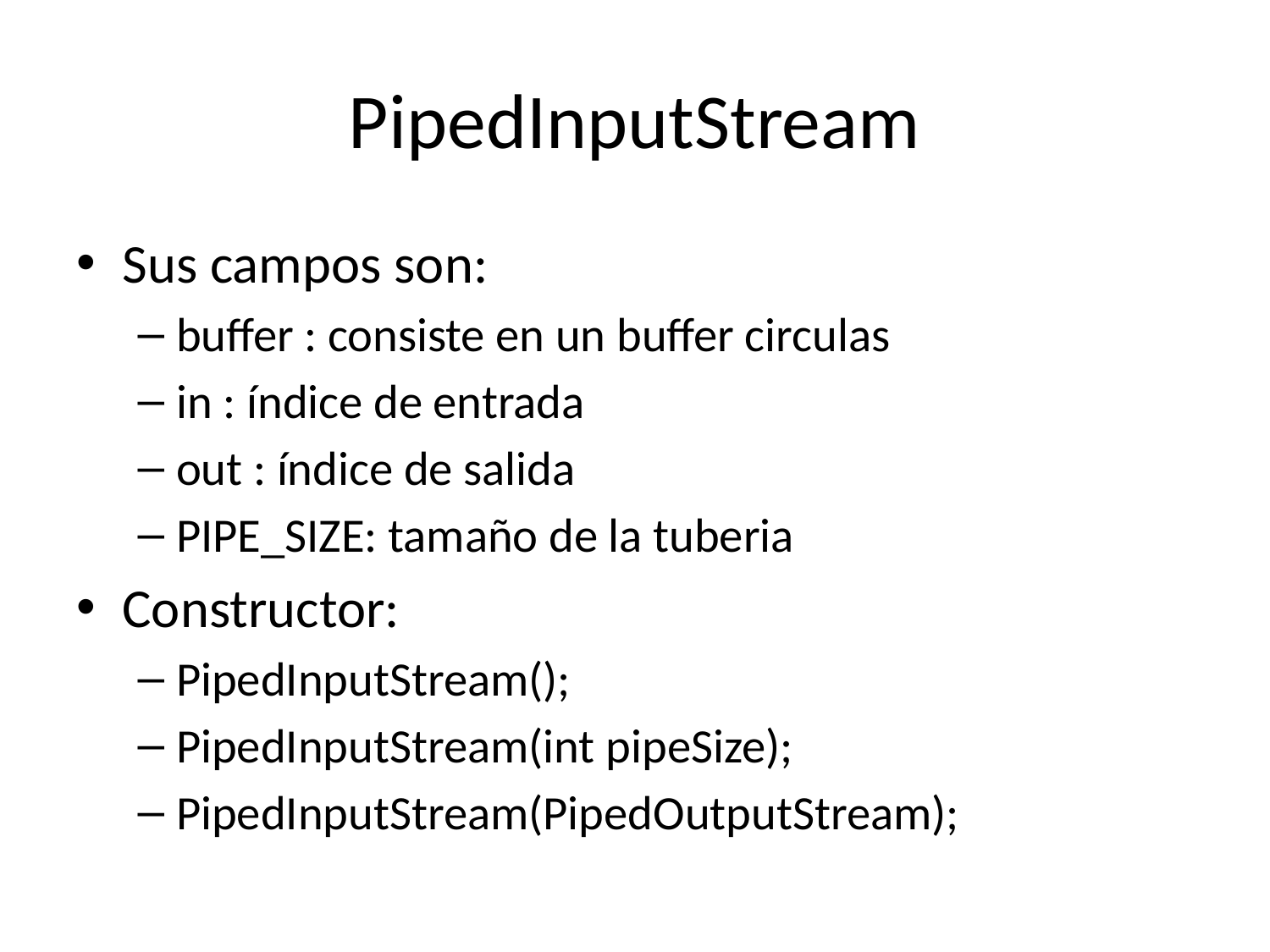

# PipedInputStream
Sus campos son:
buffer : consiste en un buffer circulas
in : índice de entrada
out : índice de salida
PIPE_SIZE: tamaño de la tuberia
Constructor:
PipedInputStream();
PipedInputStream(int pipeSize);
PipedInputStream(PipedOutputStream);